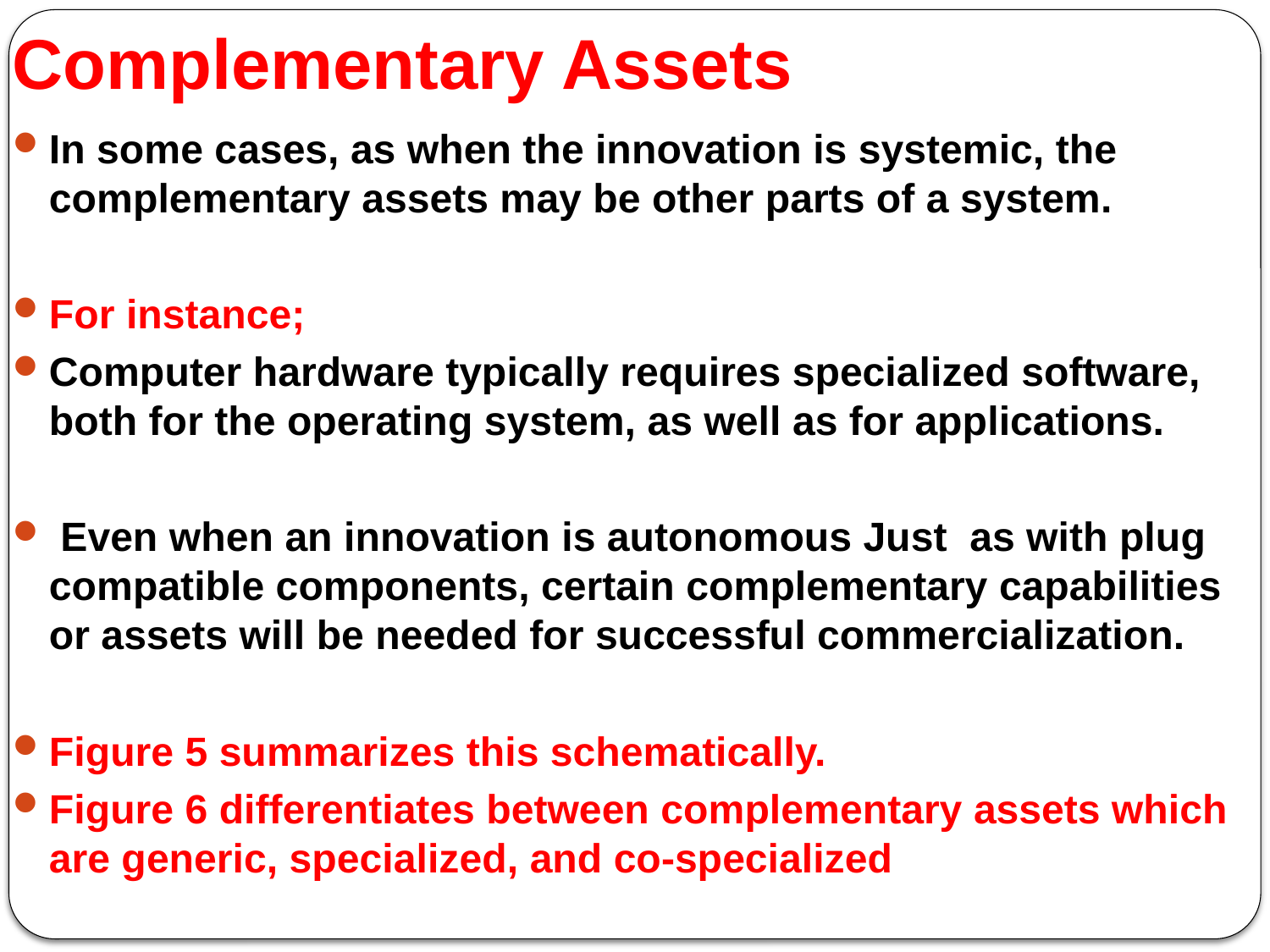

# Complementary Assets
In some cases, as when the innovation is systemic, the complementary assets may be other parts of a system.

For instance;
Computer hardware typically requires specialized software, both for the operating system, as well as for applications.

 Even when an innovation is autonomous Just  as with plug compatible components, certain complementary capabilities or assets will be needed for successful commercialization.

Figure 5 summarizes this schematically.
Figure 6 differentiates between complementary assets which are generic, specialized, and co-specialized